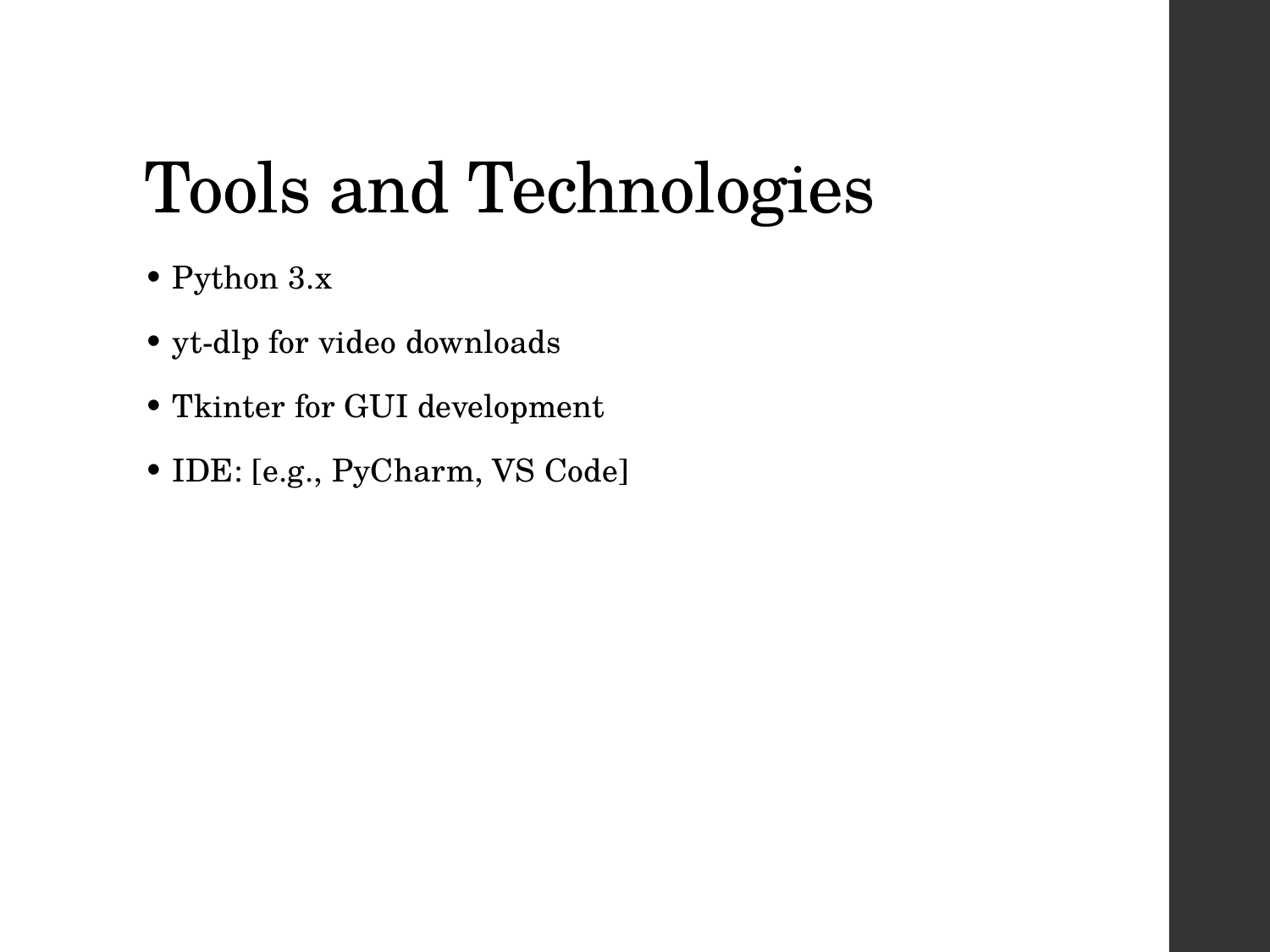

# Tools and Technologies
• Python 3.x
• yt-dlp for video downloads
• Tkinter for GUI development
• IDE: [e.g., PyCharm, VS Code]